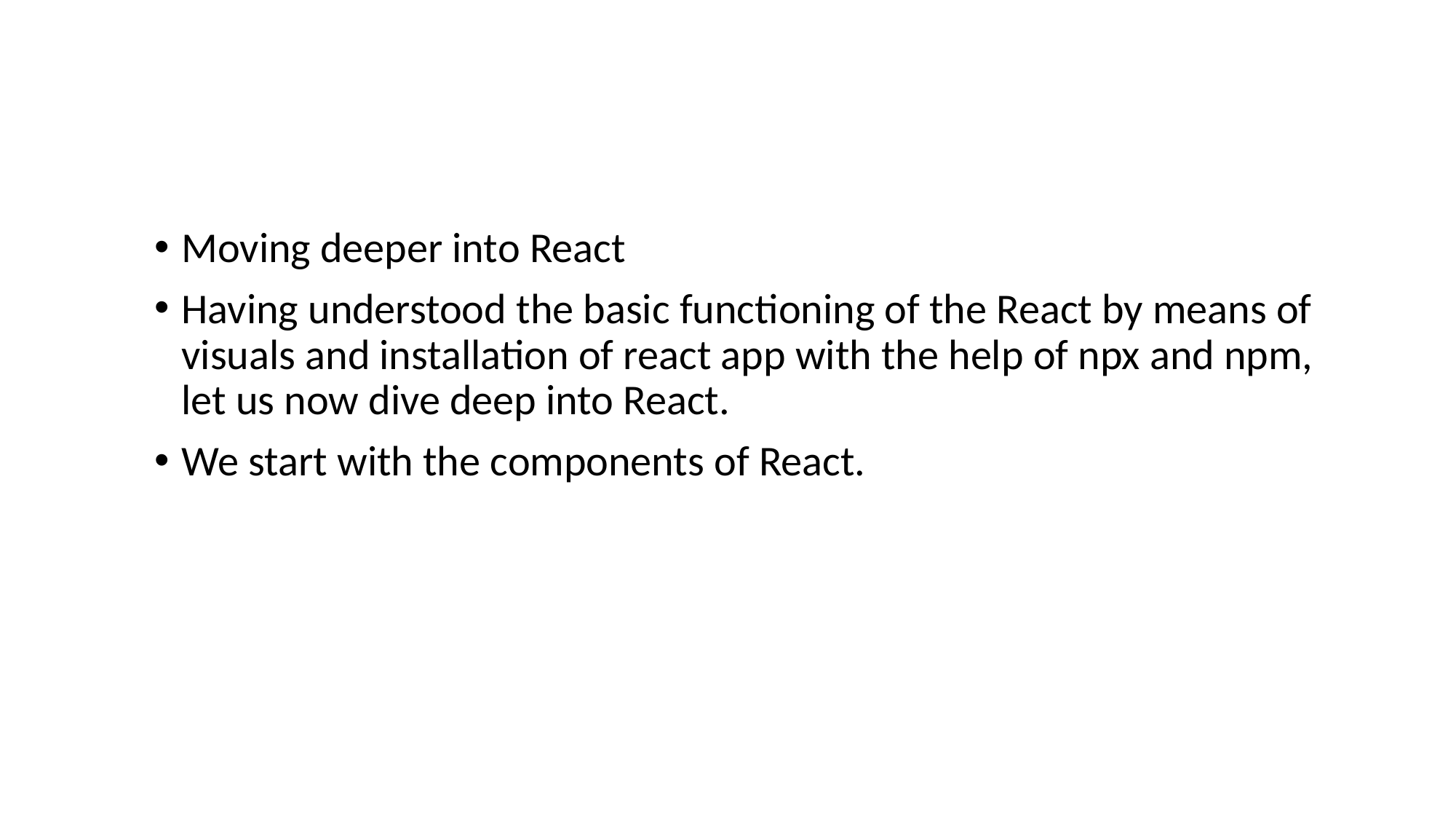

#
Moving deeper into React
Having understood the basic functioning of the React by means of visuals and installation of react app with the help of npx and npm, let us now dive deep into React.
We start with the components of React.